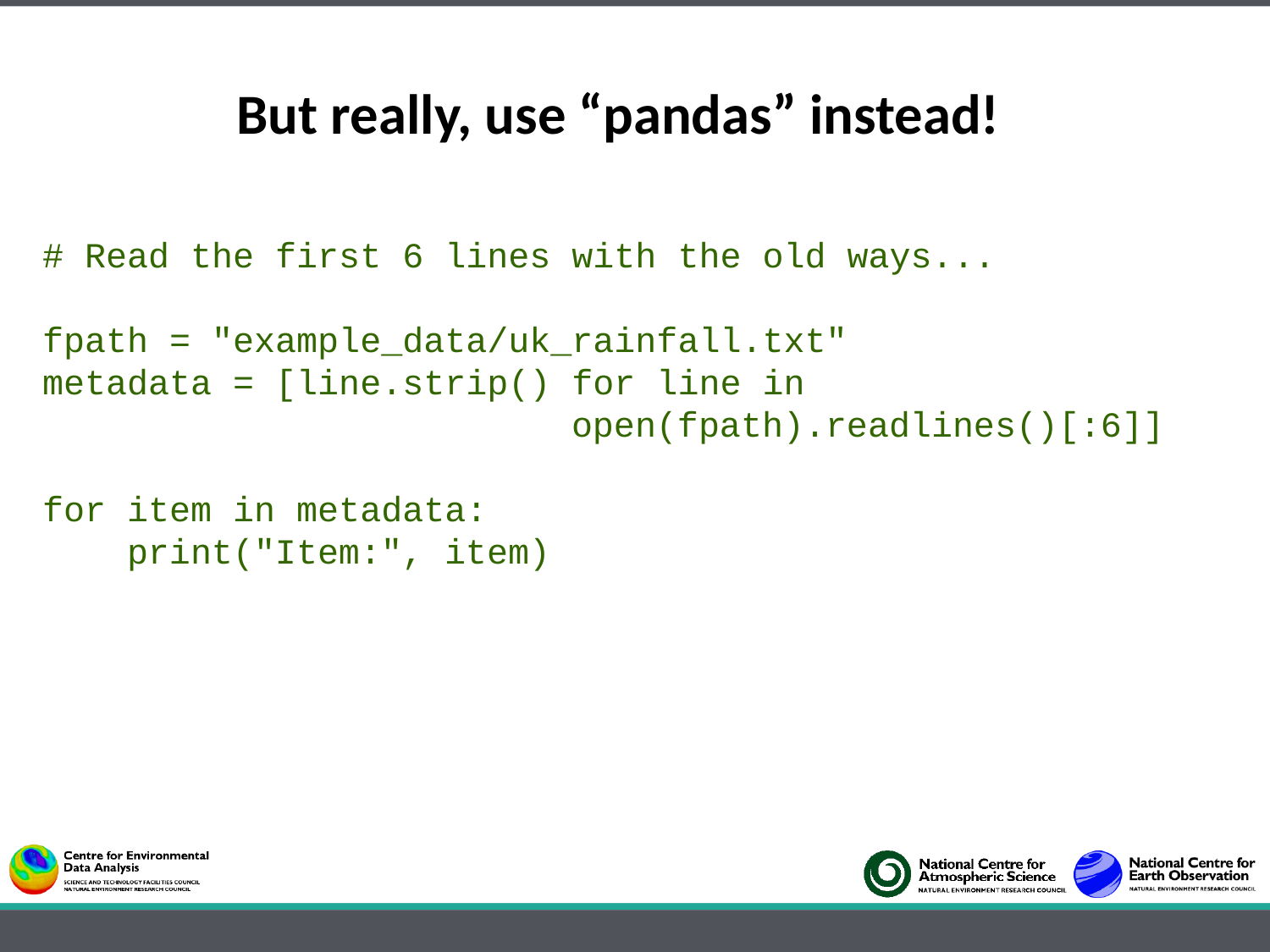

But really, use “pandas” instead!
# Read the first 6 lines with the old ways...

fpath = "example_data/uk_rainfall.txt"
metadata = [line.strip() for line in
				 open(fpath).readlines()[:6]]

for item in metadata:
    print("Item:", item)